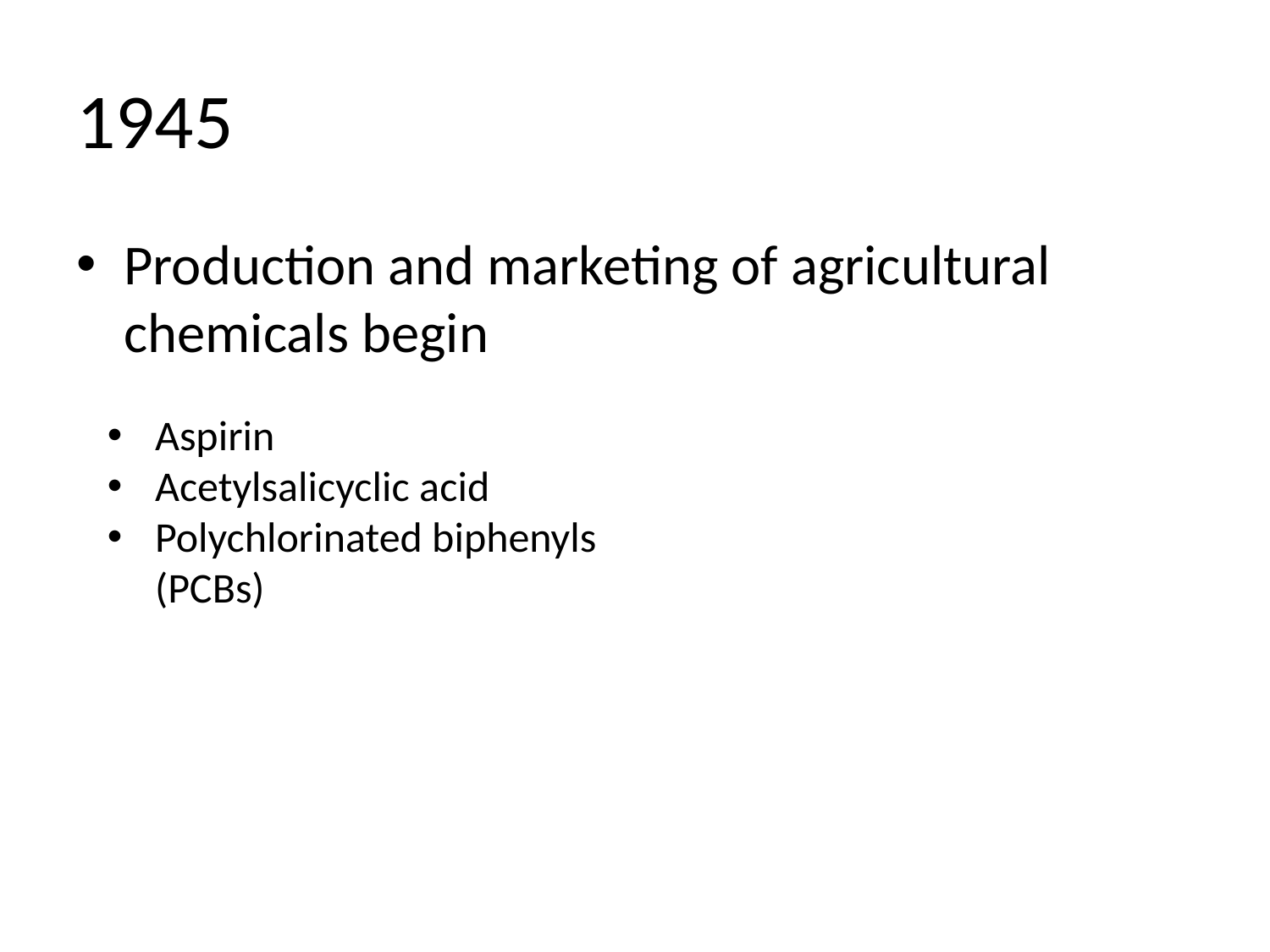

# 1945
Production and marketing of agricultural chemicals begin
Aspirin
Acetylsalicyclic acid
Polychlorinated biphenyls (PCBs)